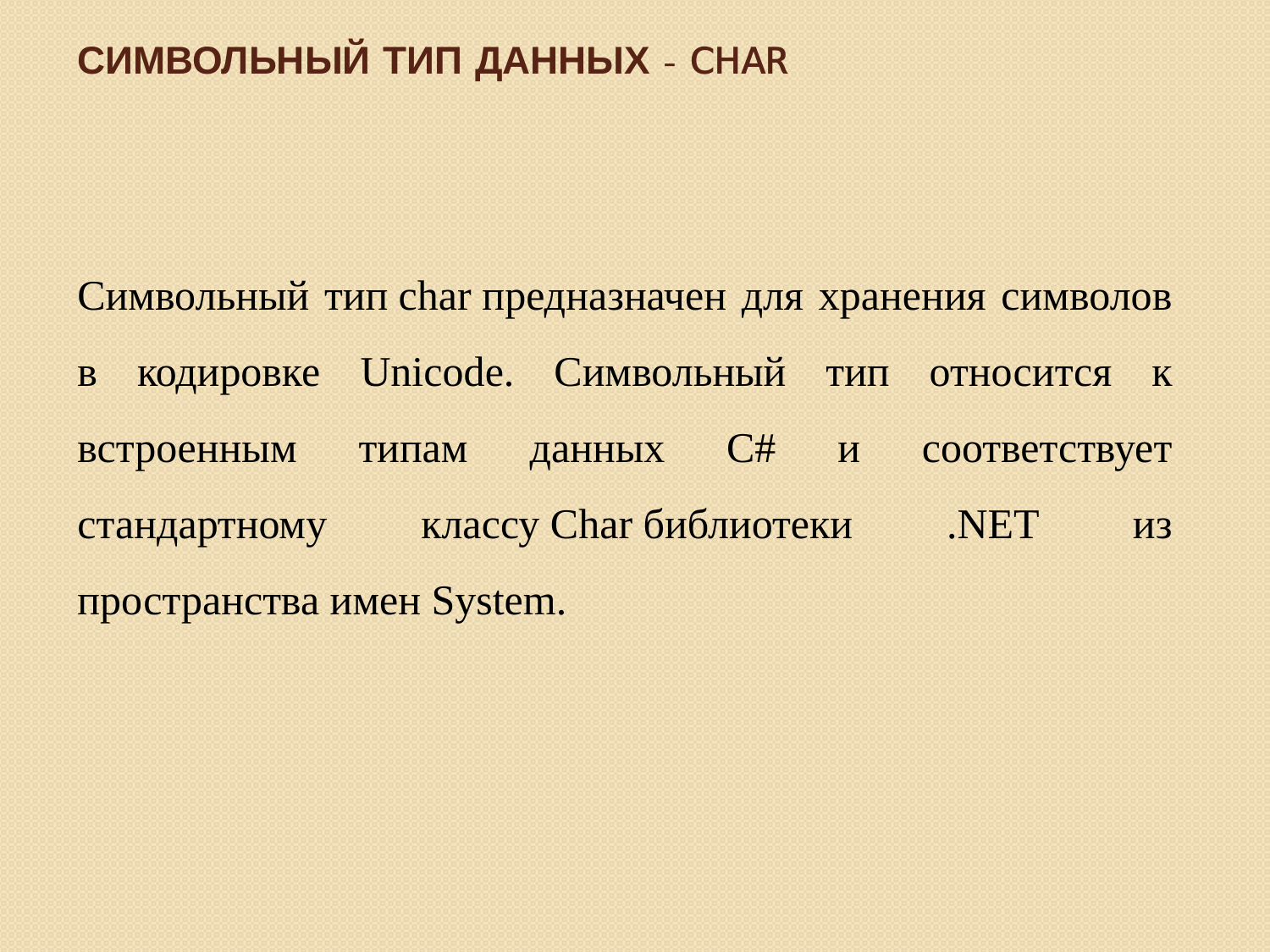

# Символьный тип данных - char
Символьный тип char предназначен для хранения символов в кодировке Unicode. Символьный тип относится к встроенным типам данных C# и соответствует стандартному классу Char библиотеки .NET из пространства имен System.